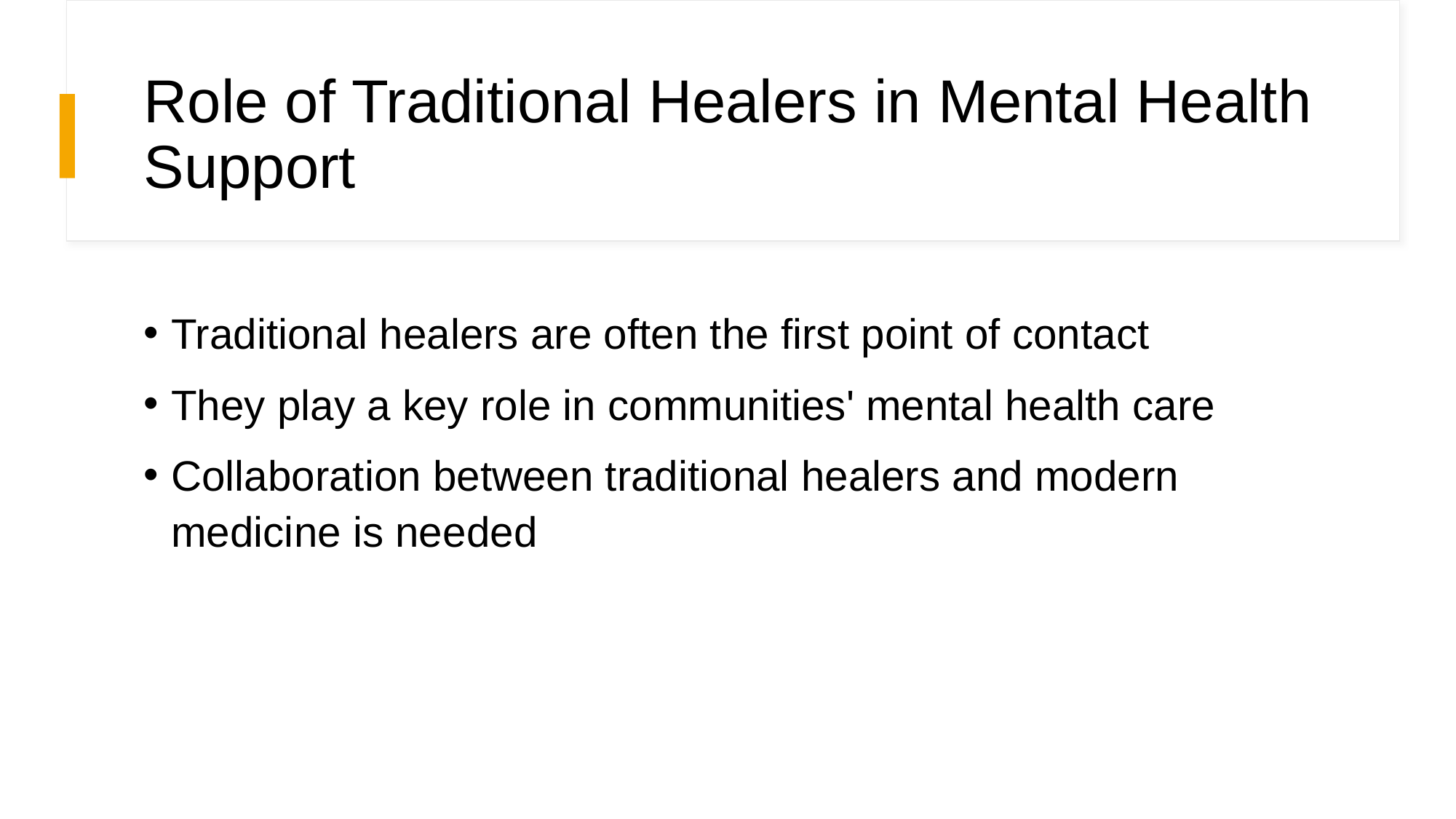

# Role of Traditional Healers in Mental Health Support
Traditional healers are often the first point of contact
They play a key role in communities' mental health care
Collaboration between traditional healers and modern medicine is needed